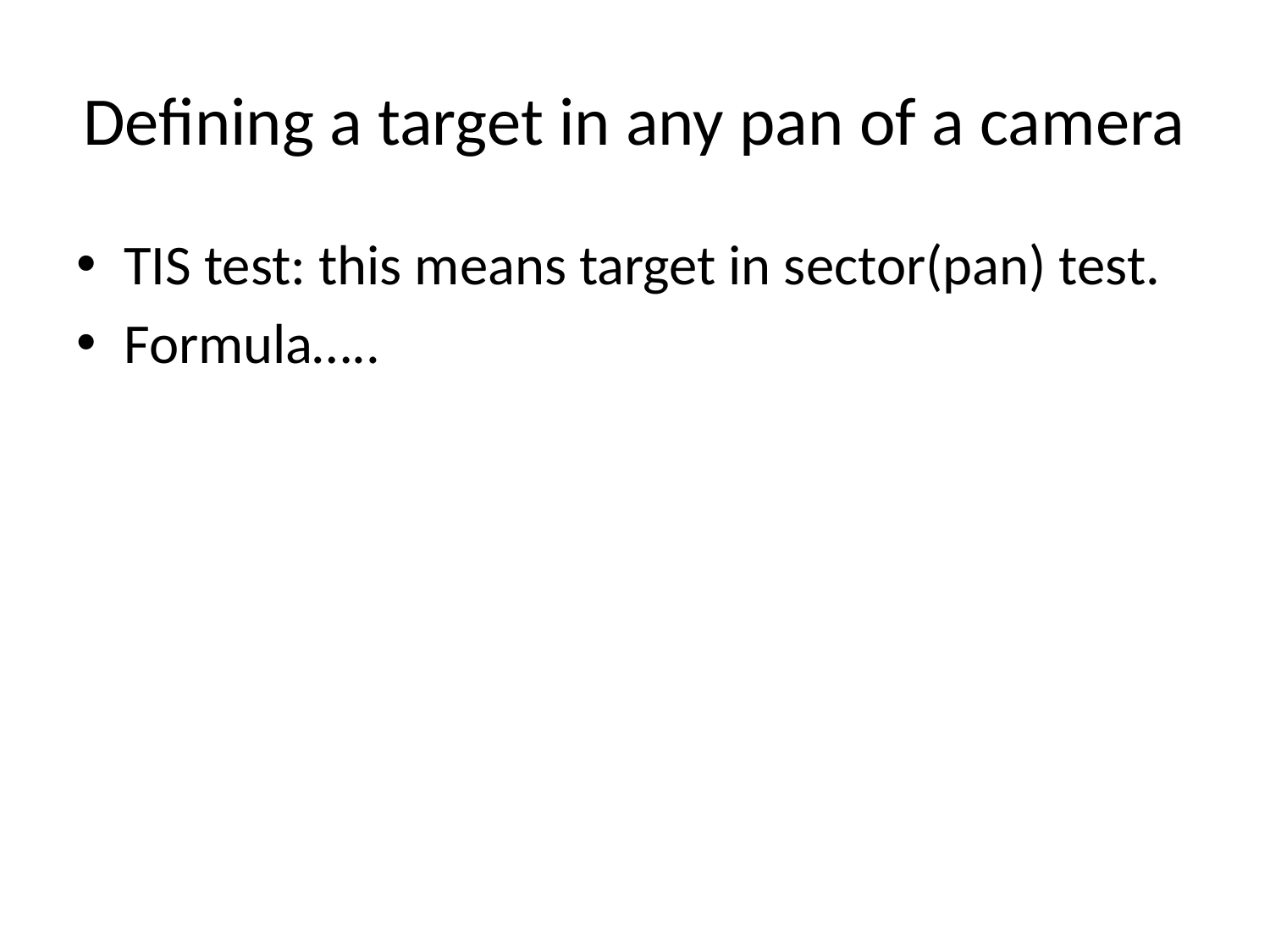

# Defining a target in any pan of a camera
TIS test: this means target in sector(pan) test.
Formula…..